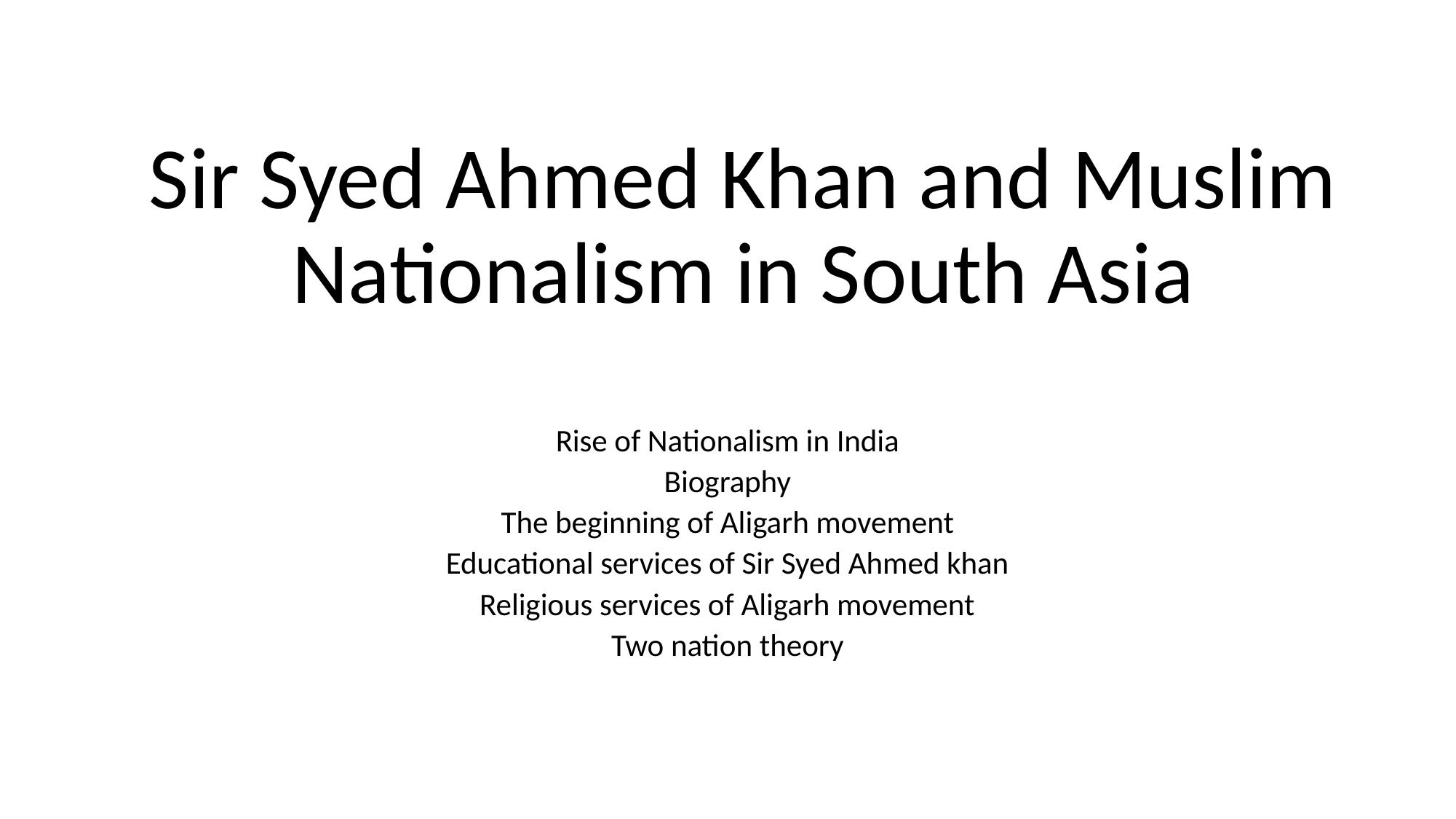

# Sir Syed Ahmed Khan and Muslim Nationalism in South Asia
Rise of Nationalism in India
Biography
The beginning of Aligarh movement
Educational services of Sir Syed Ahmed khan
Religious services of Aligarh movement
Two nation theory